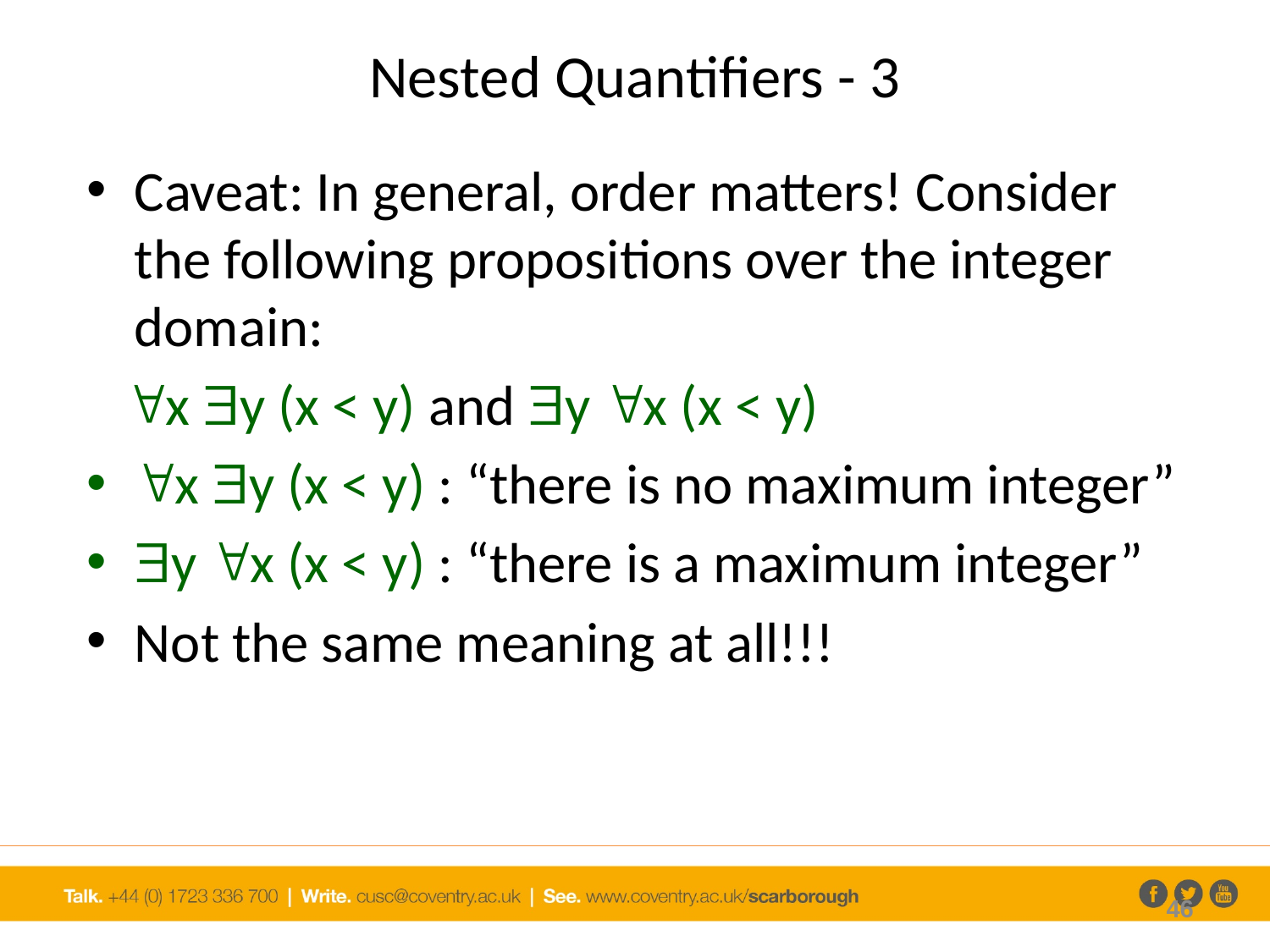

# Nested Quantifiers - 3
Caveat: In general, order matters! Consider the following propositions over the integer domain:
   ∀x ∃y (x < y) and ∃y ∀x (x < y)
∀x ∃y (x < y) : “there is no maximum integer”
∃y ∀x (x < y) : “there is a maximum integer”
Not the same meaning at all!!!
46